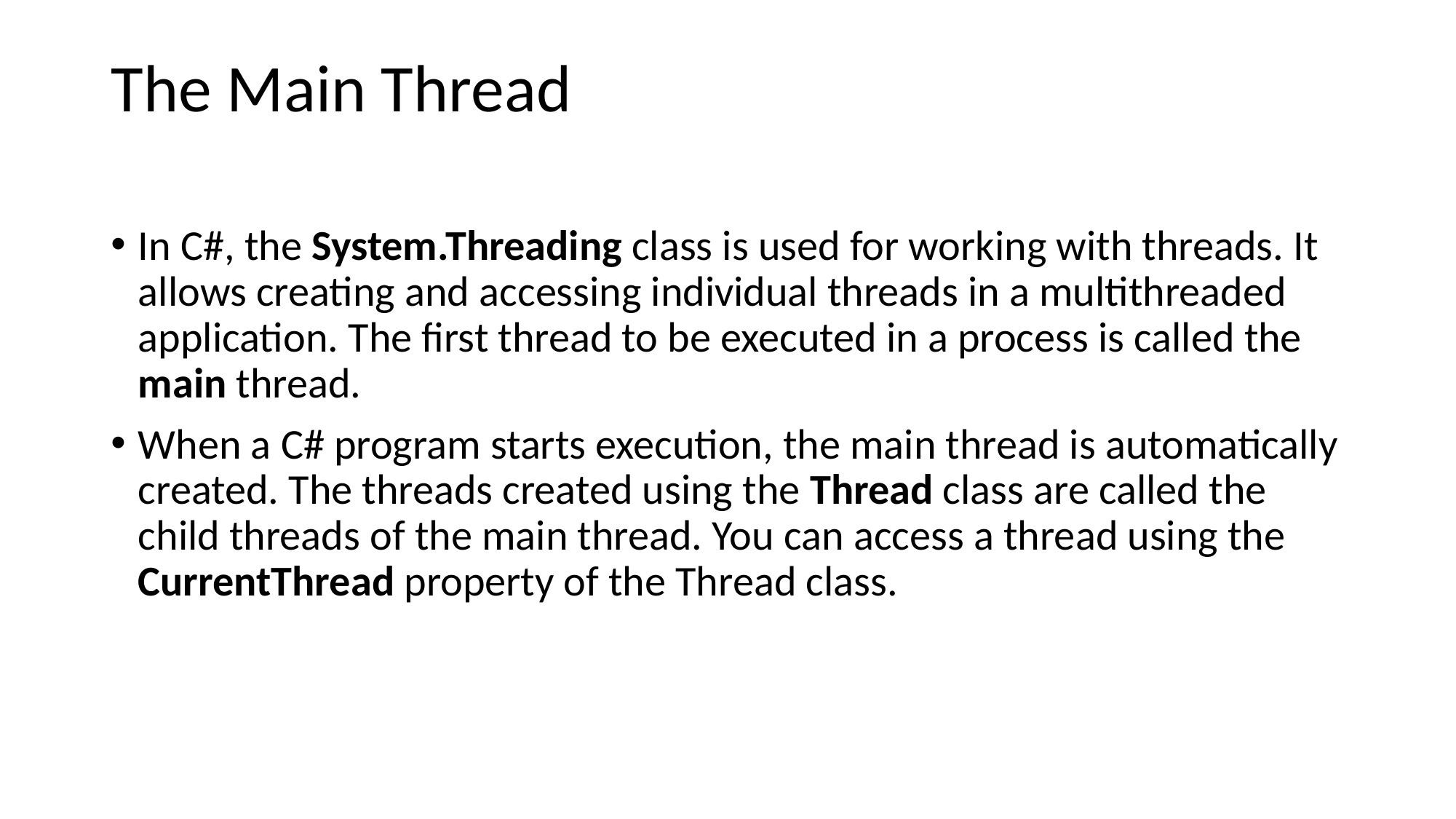

# The Main Thread
In C#, the System.Threading class is used for working with threads. It allows creating and accessing individual threads in a multithreaded application. The first thread to be executed in a process is called the main thread.
When a C# program starts execution, the main thread is automatically created. The threads created using the Thread class are called the child threads of the main thread. You can access a thread using the CurrentThread property of the Thread class.